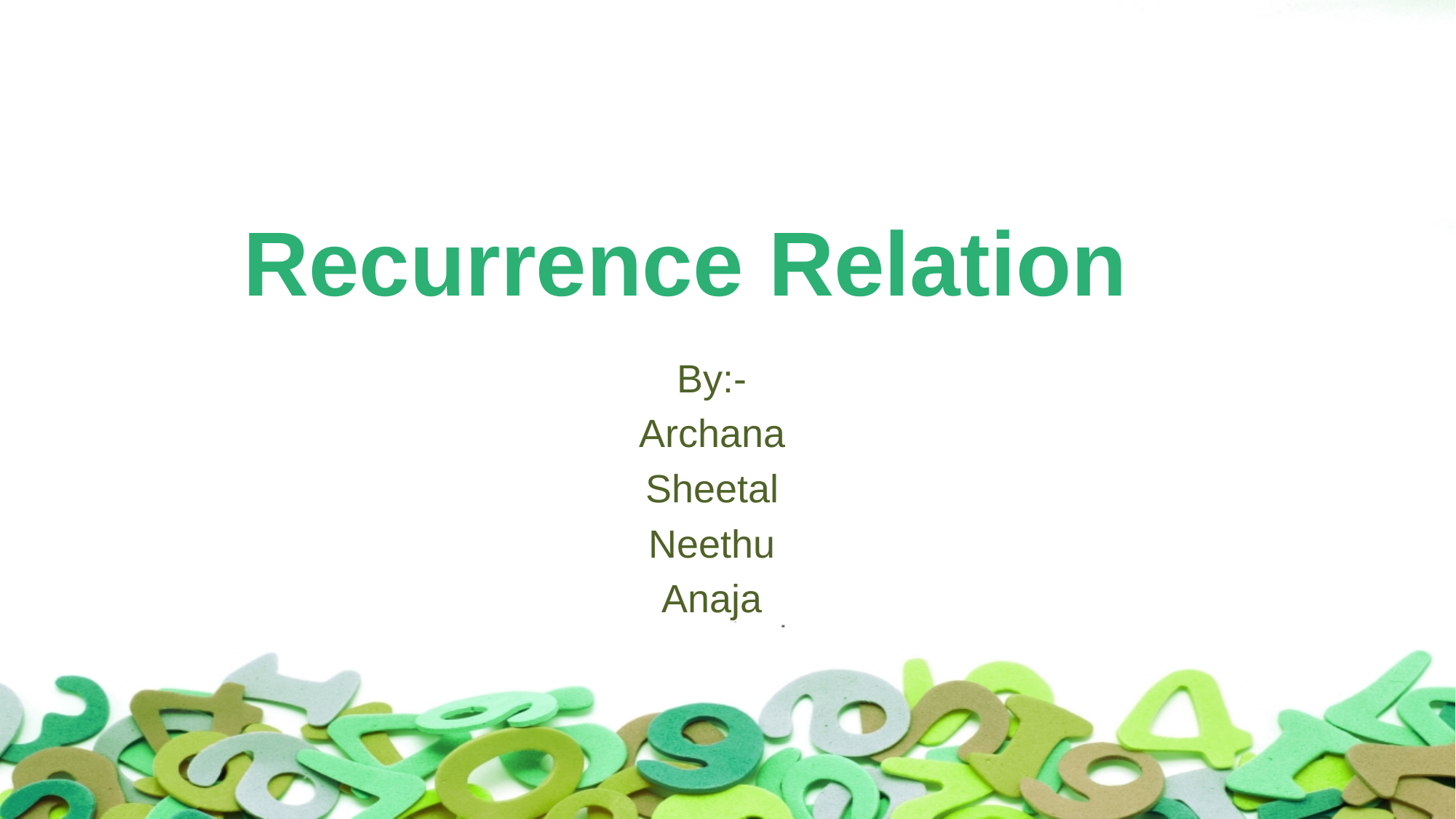

# Recurrence Relation
By:-
Archana
Sheetal
Neethu
Anaja